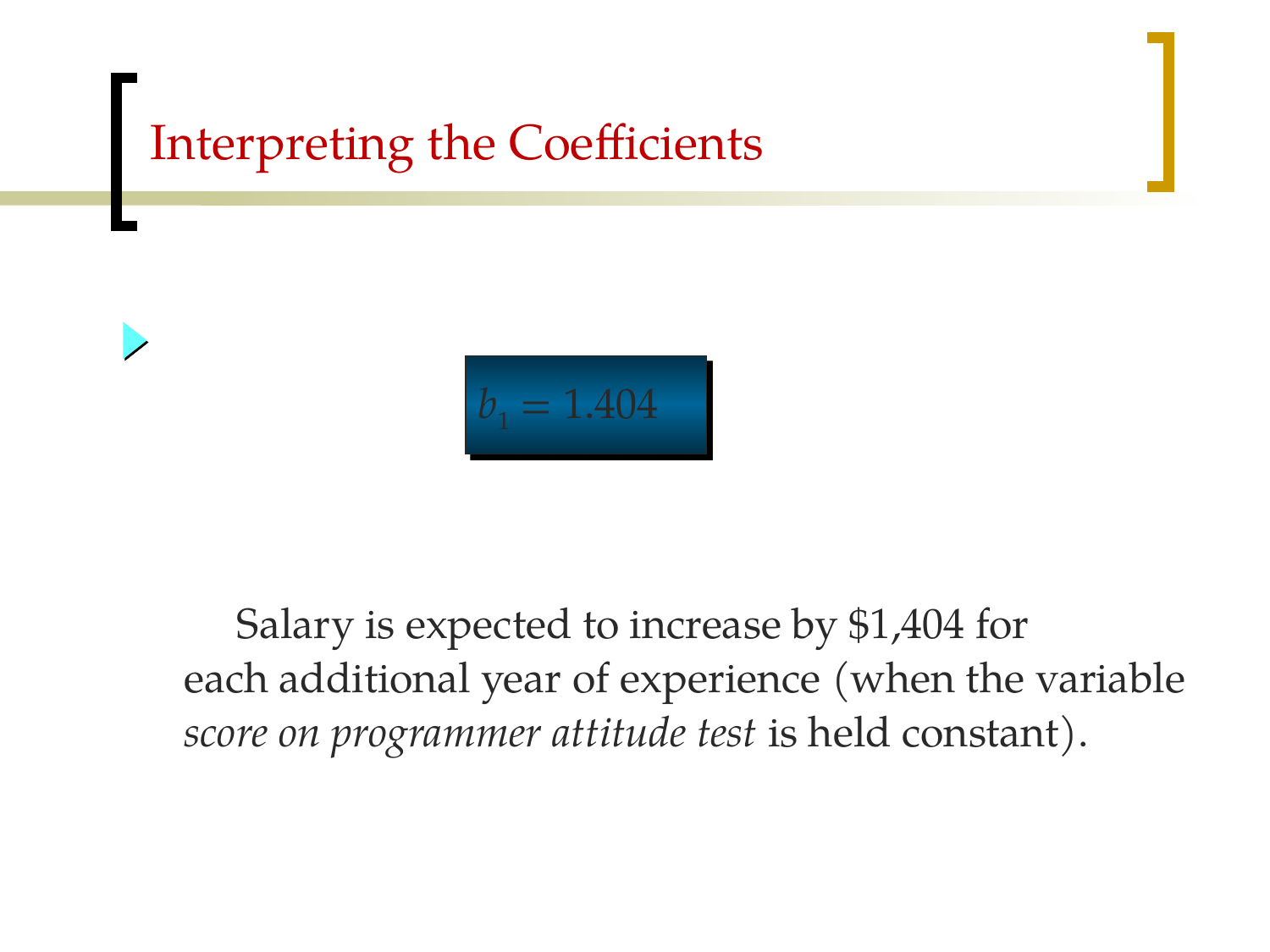

Interpreting the Coefficients

b1 = 1.404
	     Salary is expected to increase by $1,404 for
	each additional year of experience (when the variable
	score on programmer attitude test is held constant).